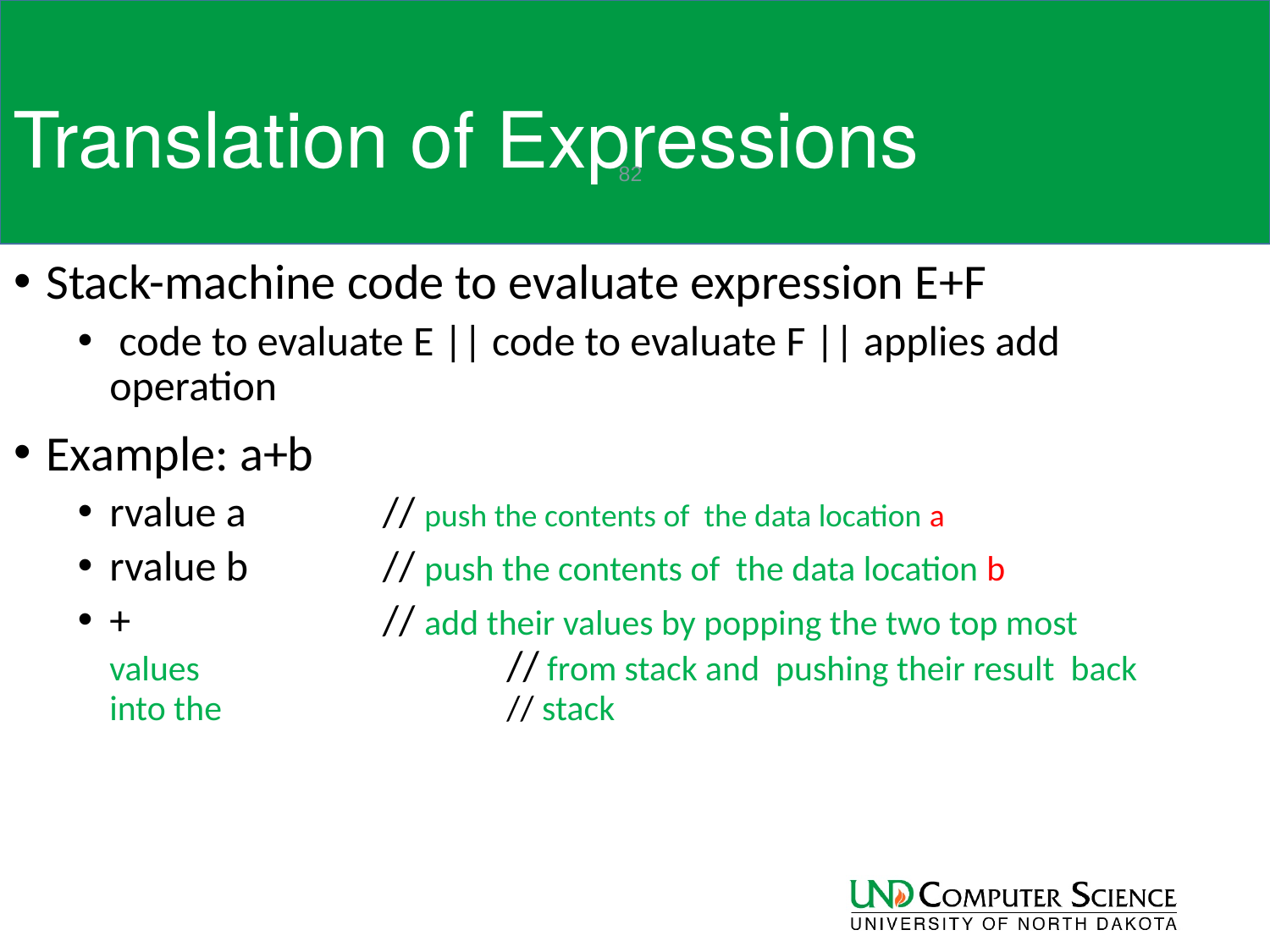

# Translation of Expressions
82
Stack-machine code to evaluate expression E+F
 code to evaluate E || code to evaluate F || applies add operation
Example: a+b
rvalue a 	  // push the contents of  the data location a
rvalue b 	  // push the contents of  the data location b
+ 		  // add their values by popping the two top most values                 		  // from stack and  pushing their result  back into the 			  // stack